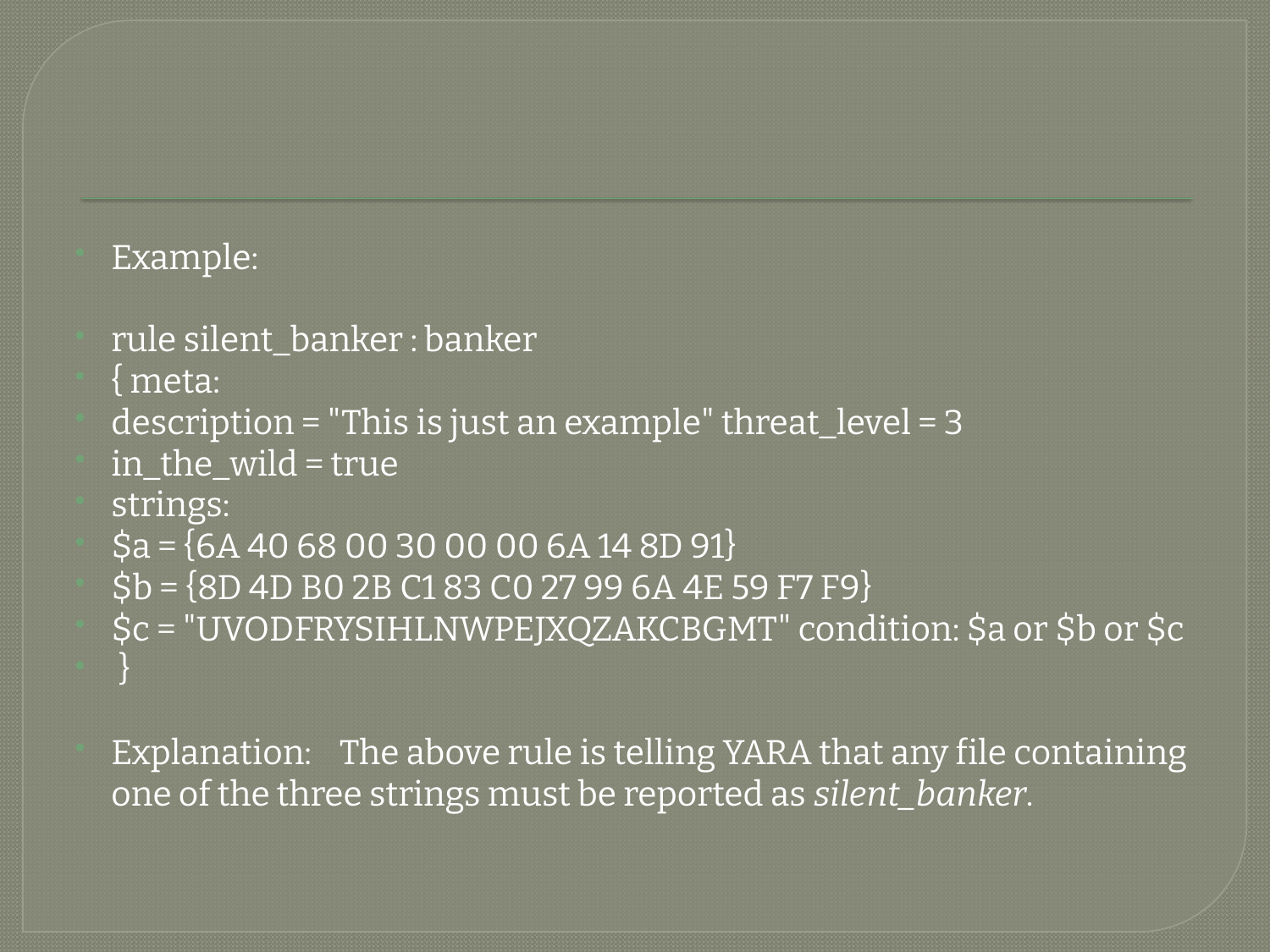

Example:

rule silent_banker : banker
{ meta:
description = "This is just an example" threat_level = 3
in_the_wild = true
strings:
$a = {6A 40 68 00 30 00 00 6A 14 8D 91}
$b = {8D 4D B0 2B C1 83 C0 27 99 6A 4E 59 F7 F9}
$c = "UVODFRYSIHLNWPEJXQZAKCBGMT" condition: $a or $b or $c
 }

Explanation:    The above rule is telling YARA that any file containing one of the three strings must be reported as silent_banker.